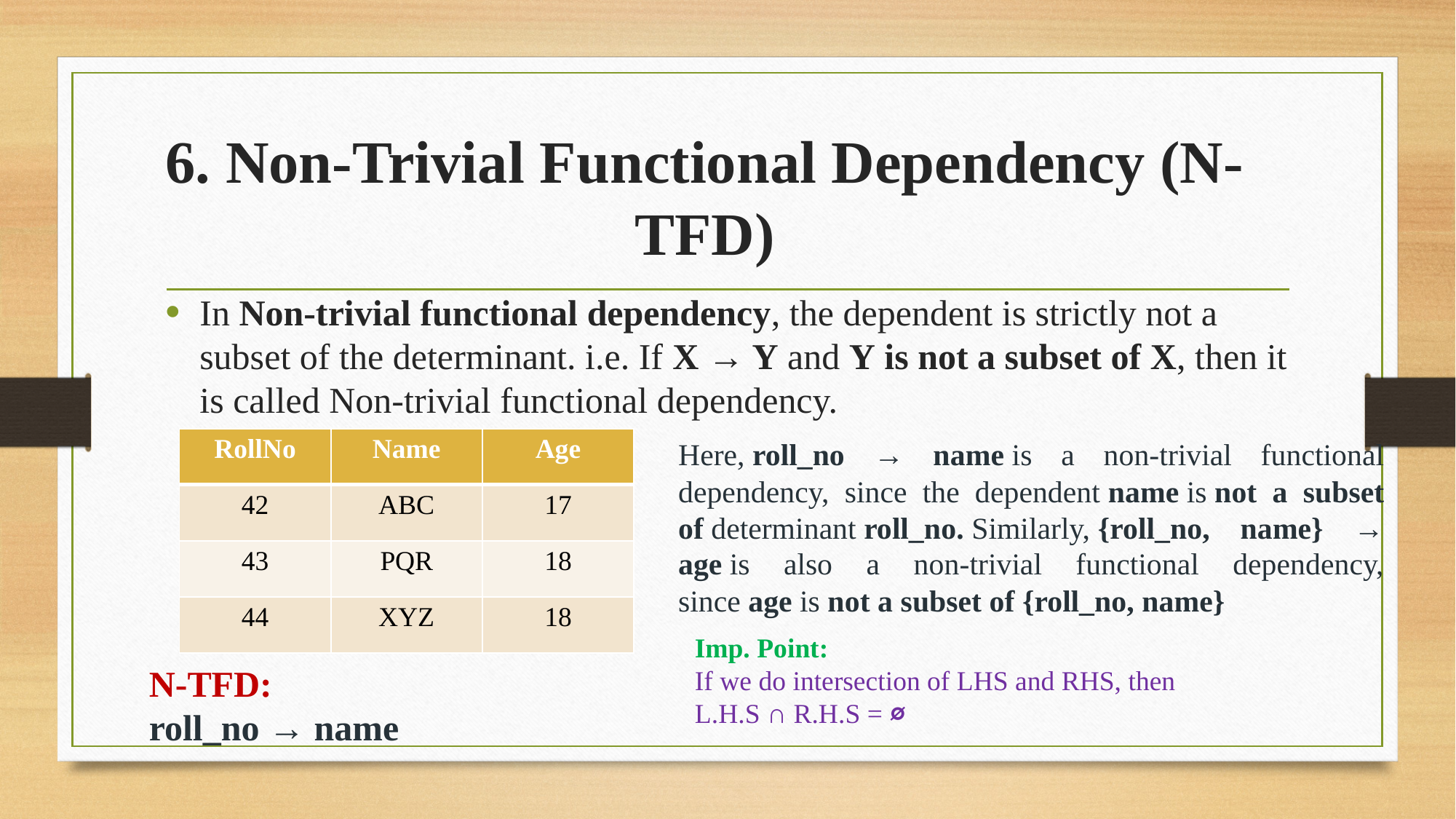

# 6. Non-Trivial Functional Dependency (N-TFD)
In Non-trivial functional dependency, the dependent is strictly not a subset of the determinant. i.e. If X → Y and Y is not a subset of X, then it is called Non-trivial functional dependency.
| RollNo | Name | Age |
| --- | --- | --- |
| 42 | ABC | 17 |
| 43 | PQR | 18 |
| 44 | XYZ | 18 |
Here, roll_no → name is a non-trivial functional dependency, since the dependent name is not a subset of determinant roll_no. Similarly, {roll_no, name} → age is also a non-trivial functional dependency, since age is not a subset of {roll_no, name}
Imp. Point:
If we do intersection of LHS and RHS, then
L.H.S ∩ R.H.S = ∅

N-TFD:
roll_no → name